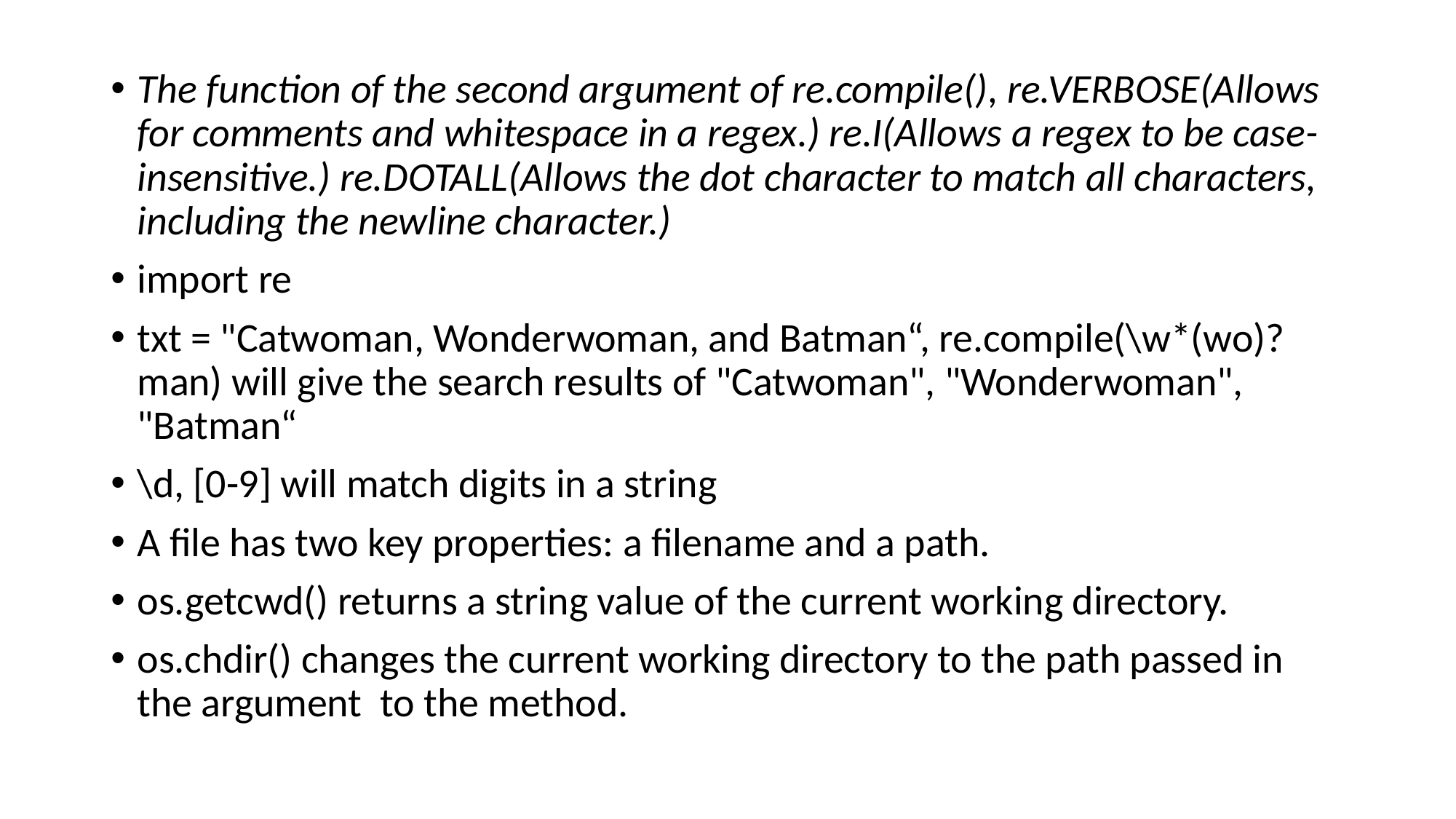

The function of the second argument of re.compile(), re.VERBOSE(Allows for comments and whitespace in a regex.) re.I(Allows a regex to be case-insensitive.) re.DOTALL(Allows the dot character to match all characters, including the newline character.)
import re
txt = "Catwoman, Wonderwoman, and Batman“, re.compile(\w*(wo)?man) will give the search results of "Catwoman", "Wonderwoman", "Batman“
\d, [0-9] will match digits in a string
A file has two key properties: a filename and a path.
os.getcwd() returns a string value of the current working directory.
os.chdir() changes the current working directory to the path passed in the argument  to the method.